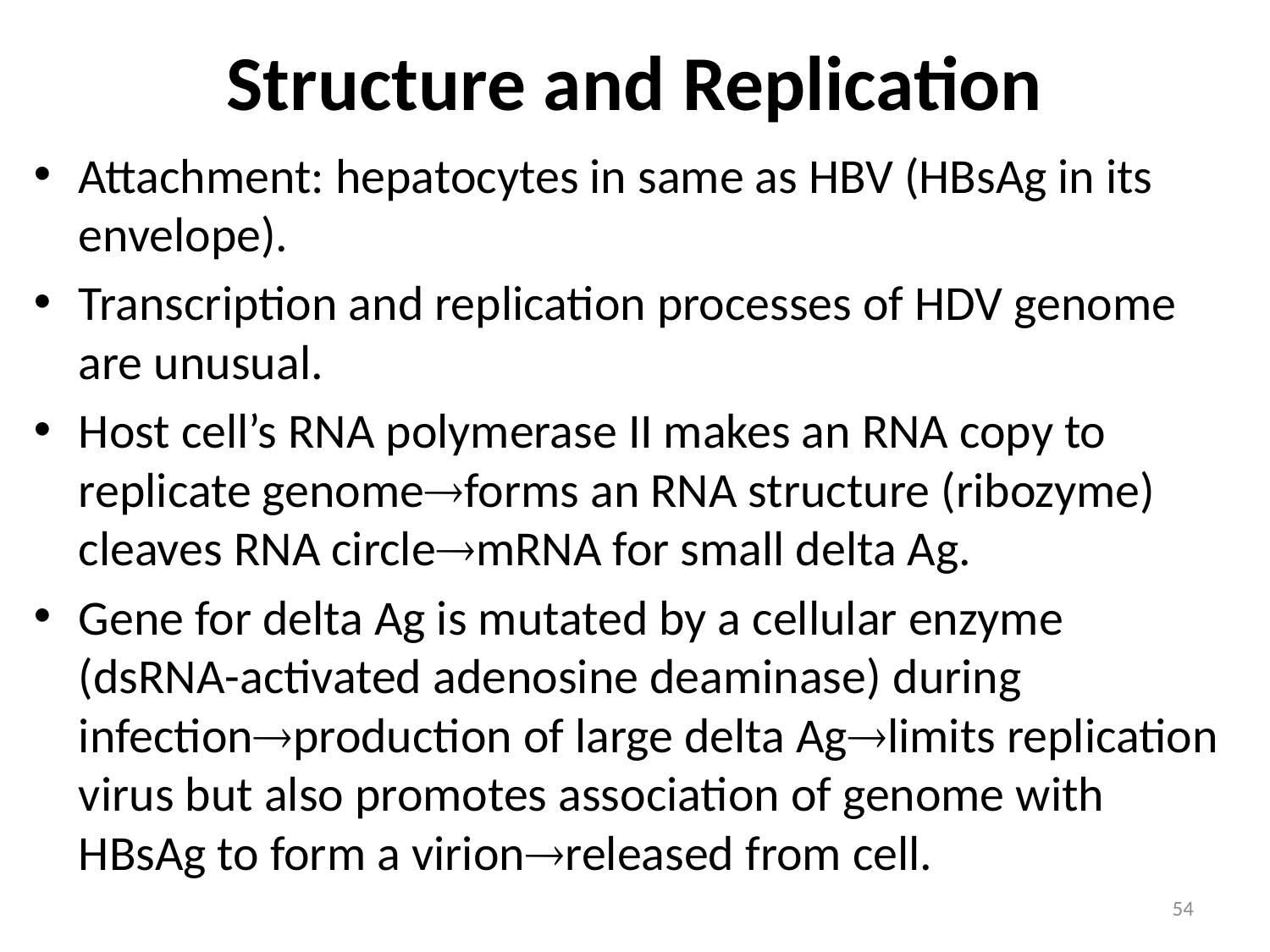

# Structure and Replication
Attachment: hepatocytes in same as HBV (HBsAg in its envelope).
Transcription and replication processes of HDV genome are unusual.
Host cell’s RNA polymerase II makes an RNA copy to replicate genome→forms an RNA structure (ribozyme) cleaves RNA circle→mRNA for small delta Ag.
Gene for delta Ag is mutated by a cellular enzyme (dsRNA-activated adenosine deaminase) during infection→production of large delta Ag→limits replication virus but also promotes association of genome with HBsAg to form a virion→released from cell.

54